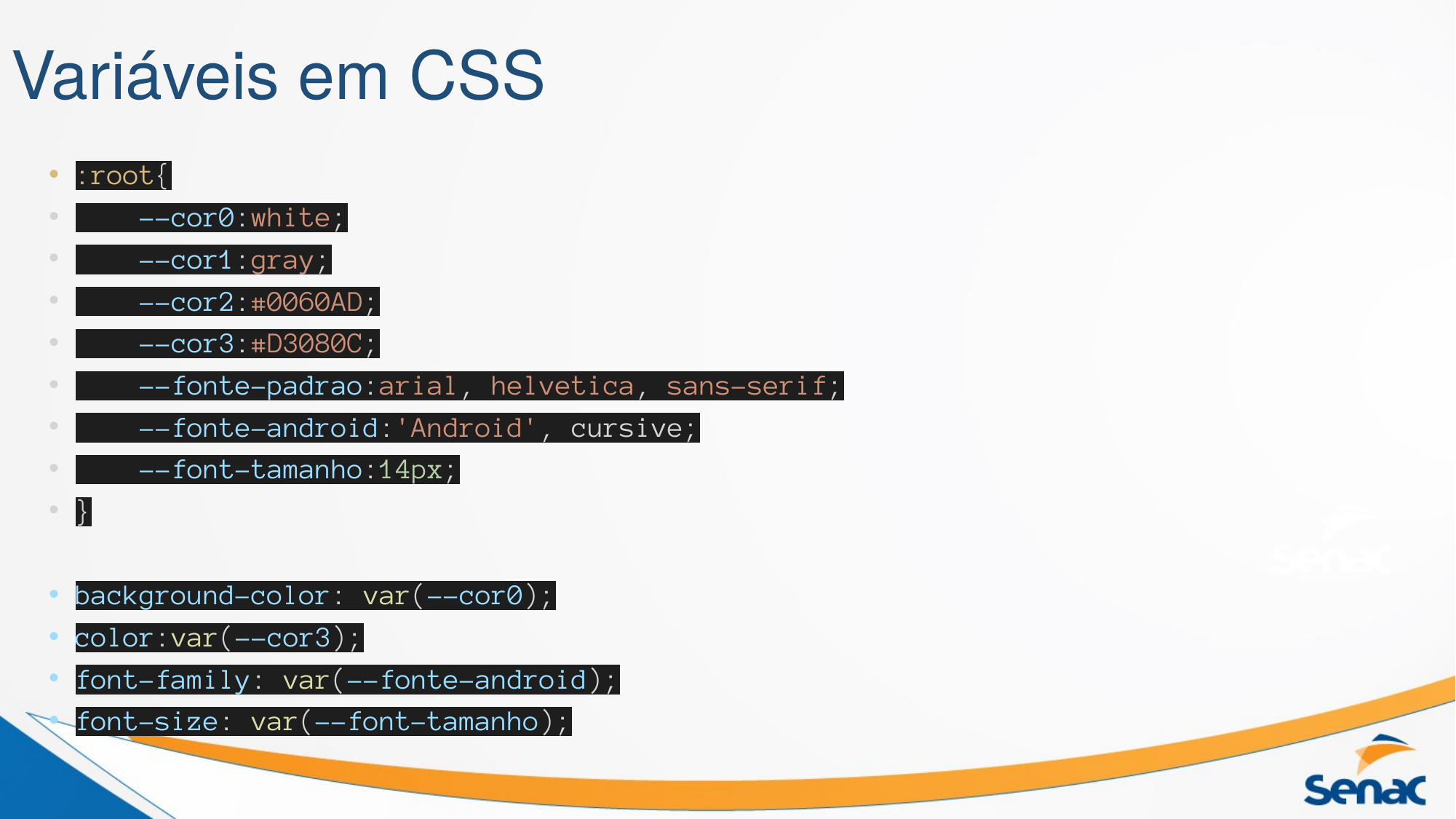

# Variáveis em CSS
:root{
    --cor0:white;
    --cor1:gray;
    --cor2:#0060AD;
    --cor3:#D3080C;
    --fonte-padrao:arial, helvetica, sans-serif;
    --fonte-android:'Android', cursive;
    --font-tamanho:14px;
}

background-color: var(--cor0);
color:var(--cor3);
font-family: var(--fonte-android);
font-size: var(--font-tamanho);